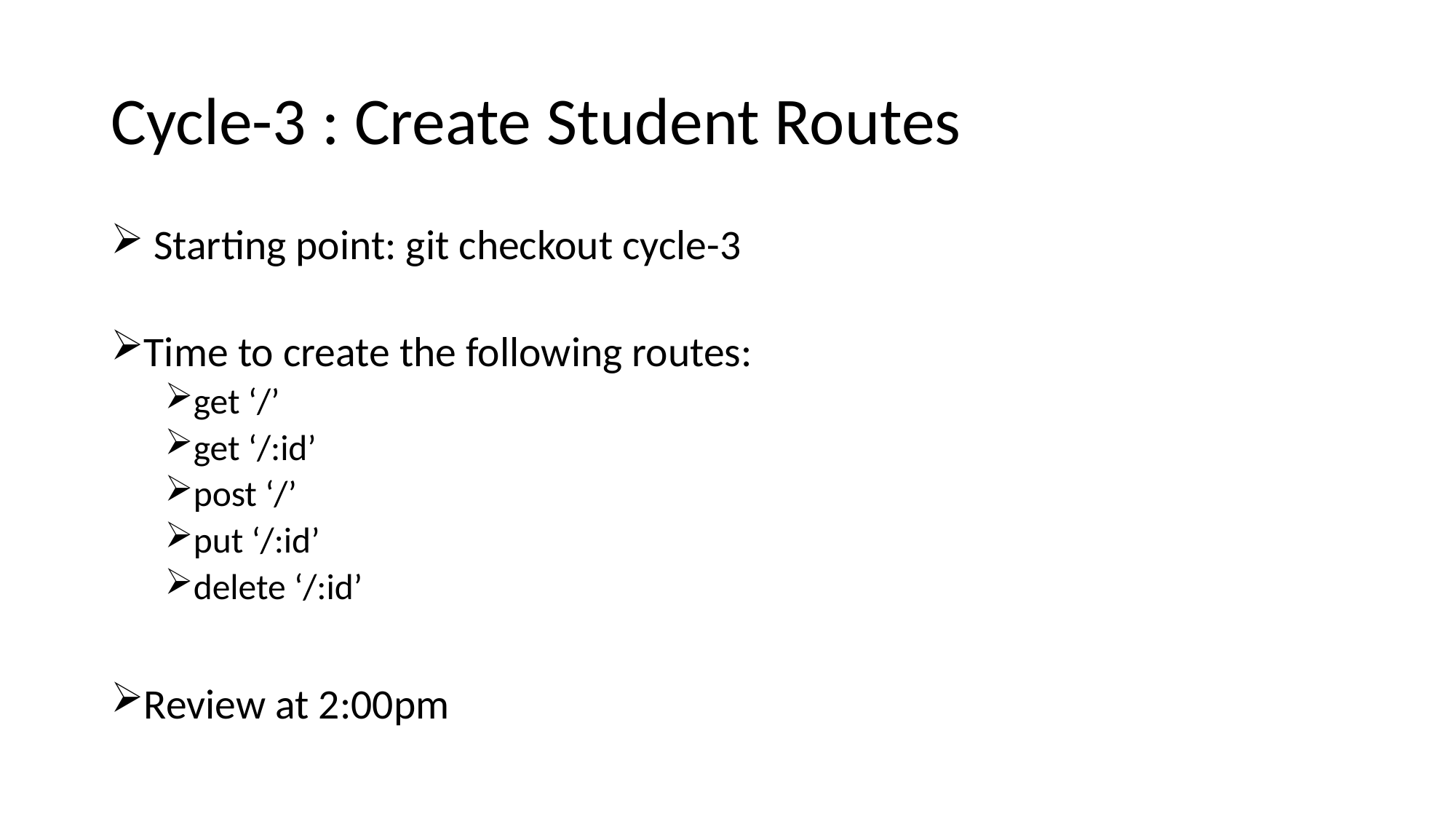

# Cycle-3 : Create Student Routes
 Starting point: git checkout cycle-3

Time to create the following routes:
get ‘/’
get ‘/:id’
post ‘/’
put ‘/:id’
delete ‘/:id’

Review at 2:00pm